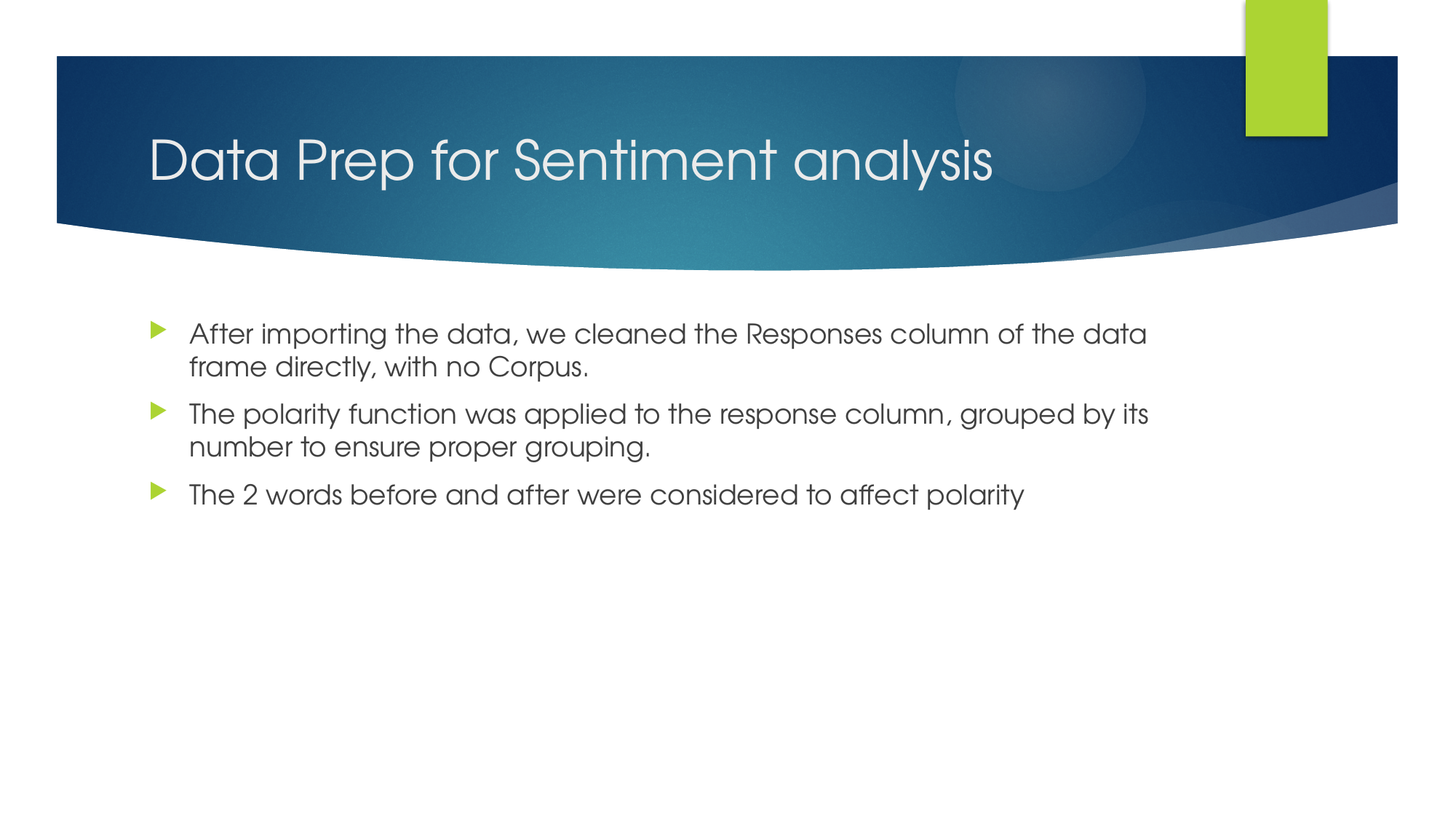

# Data Prep for Sentiment analysis
After importing the data, we cleaned the Responses column of the data frame directly, with no Corpus.
The polarity function was applied to the response column, grouped by its number to ensure proper grouping.
The 2 words before and after were considered to affect polarity